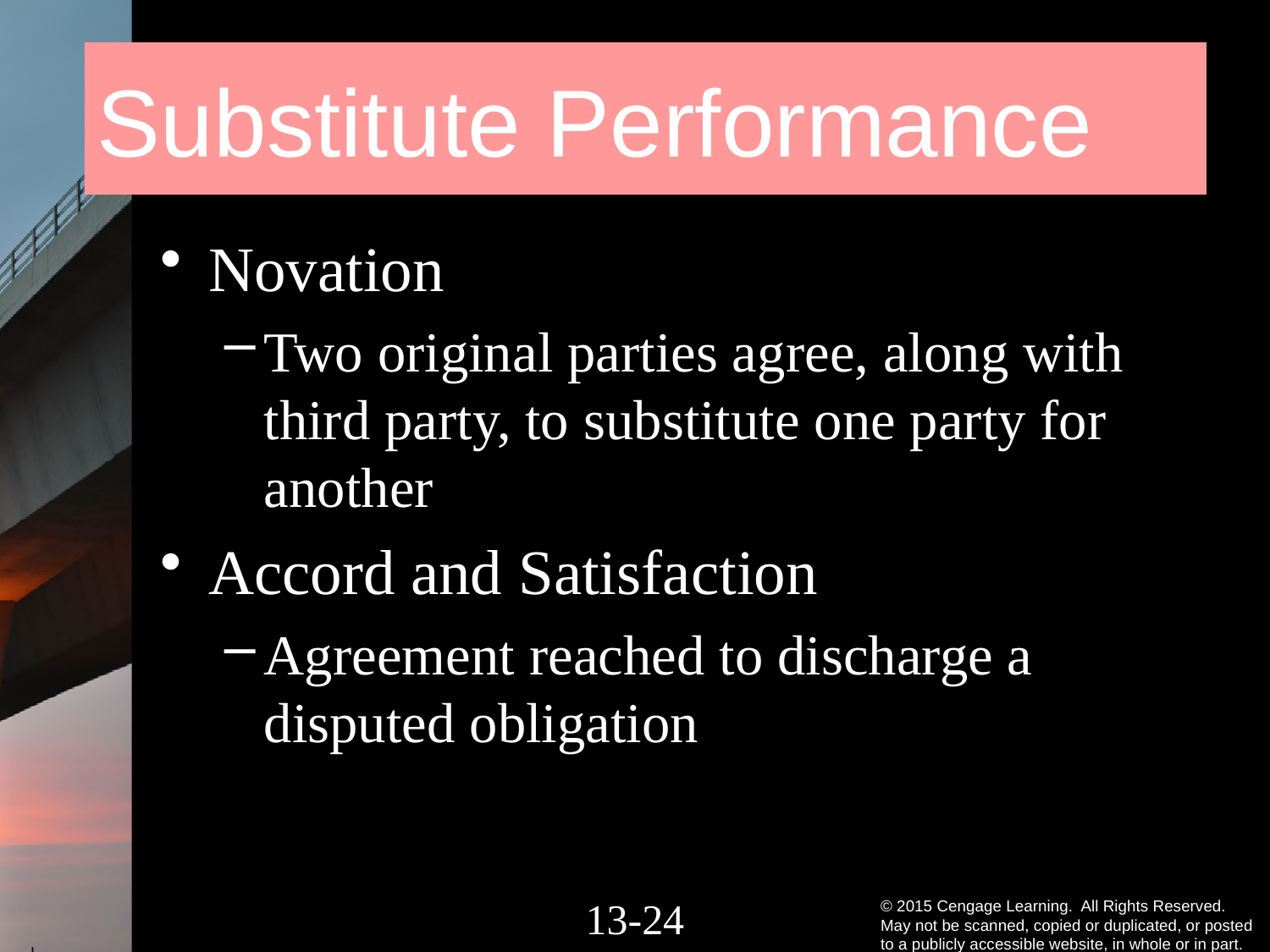

# Substitute Performance
Novation
Two original parties agree, along with third party, to substitute one party for another
Accord and Satisfaction
Agreement reached to discharge a disputed obligation
13-24